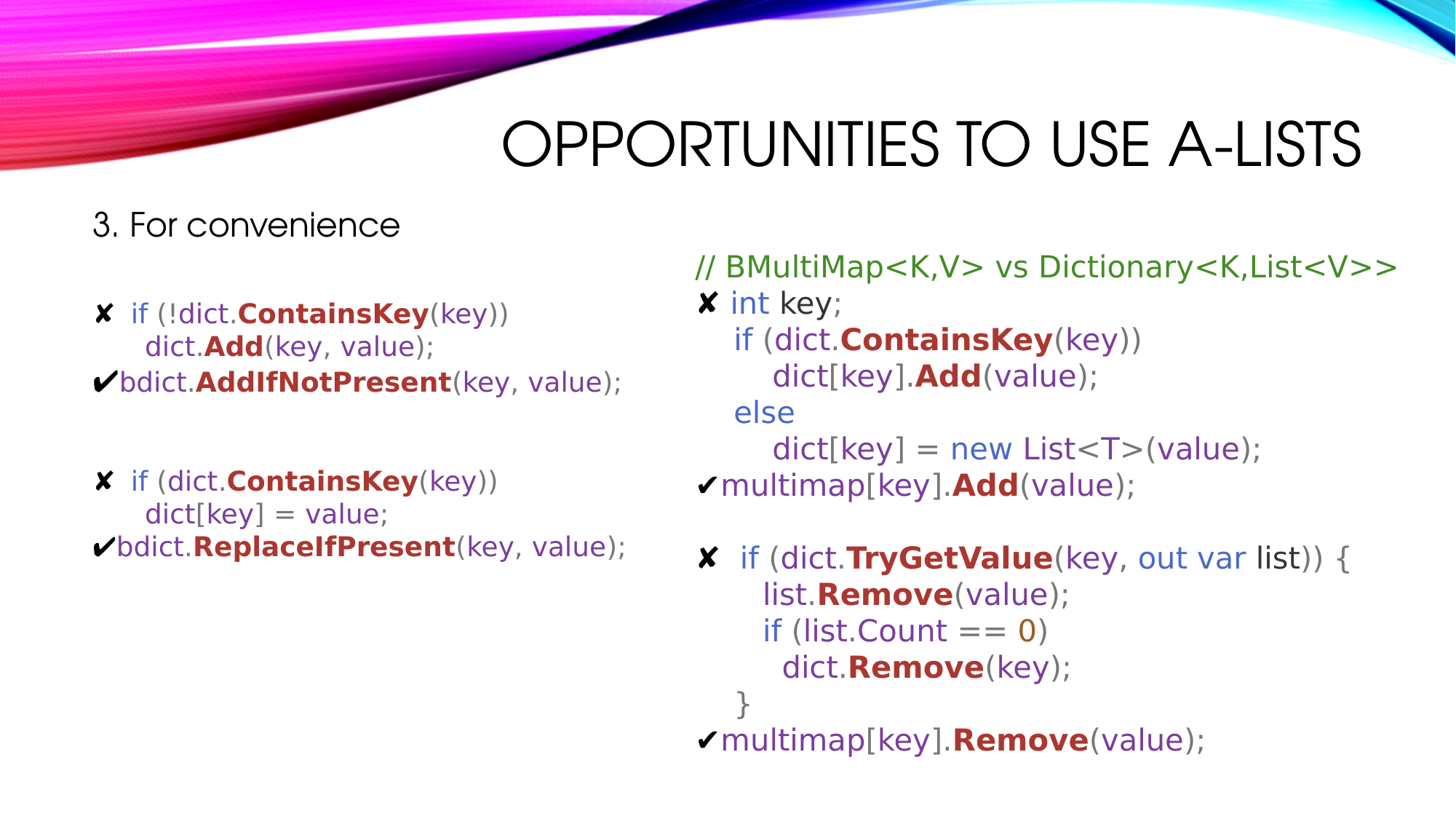

# Opportunities to use A-Lists
3. For convenience
// BMultiMap<K,V> vs Dictionary<K,List<V>>
✘ int key;
    if (dict.ContainsKey(key))
        dict[key].Add(value);
    else
        dict[key] = new List<T>(value);
✔multimap[key].Add(value);

✘  if (dict.TryGetValue(key, out var list)) {
       list.Remove(value);
       if (list.Count == 0)
         dict.Remove(key);
    }
✔multimap[key].Remove(value);
✘  if (!dict.ContainsKey(key))
      dict.Add(key, value);
✔bdict.AddIfNotPresent(key, value);

✘  if (dict.ContainsKey(key))
      dict[key] = value;
✔bdict.ReplaceIfPresent(key, value);